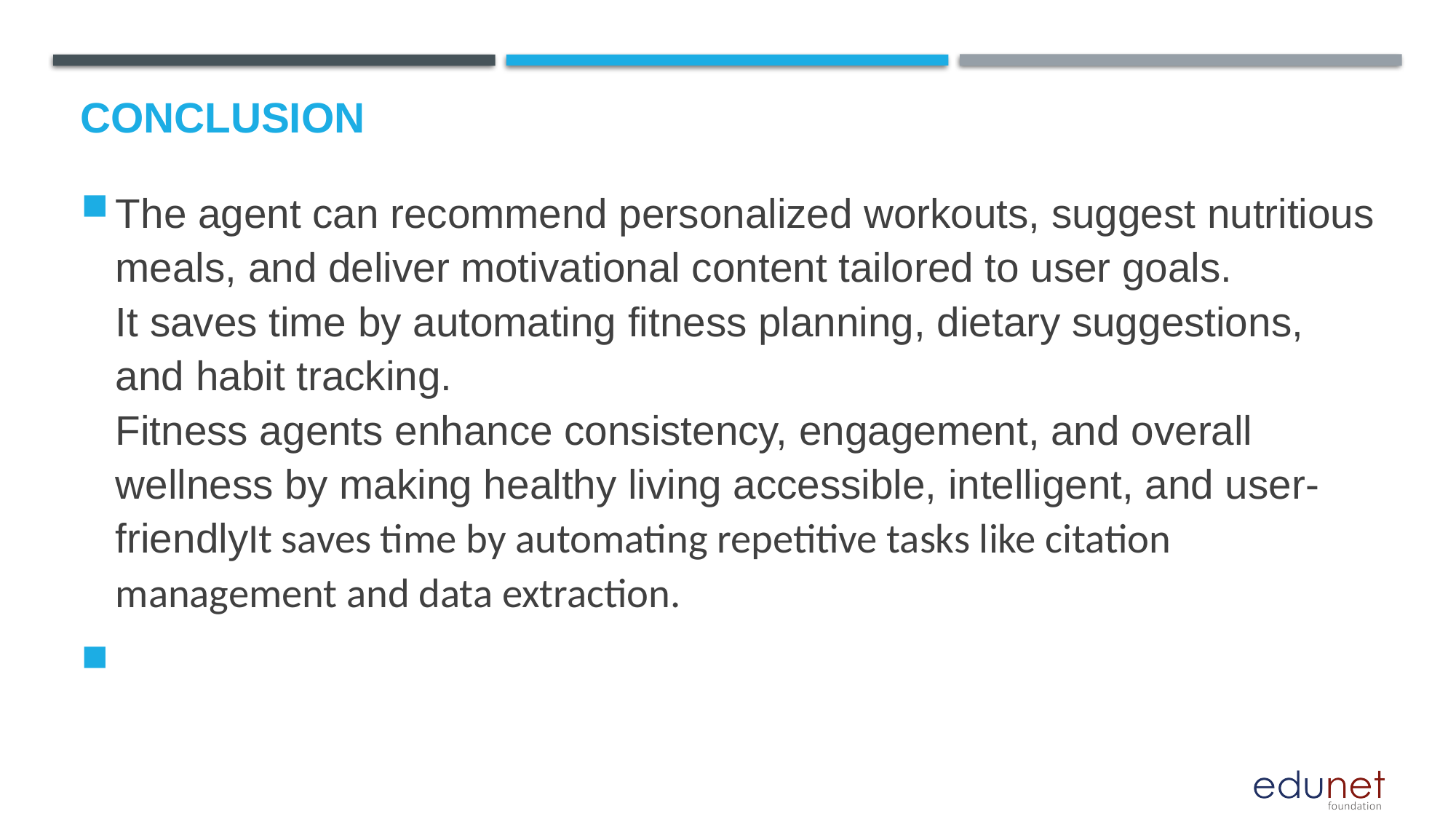

# Conclusion
The agent can recommend personalized workouts, suggest nutritious meals, and deliver motivational content tailored to user goals.
It saves time by automating fitness planning, dietary suggestions, and habit tracking.
Fitness agents enhance consistency, engagement, and overall wellness by making healthy living accessible, intelligent, and user-friendlyIt saves time by automating repetitive tasks like citation management and data extraction.